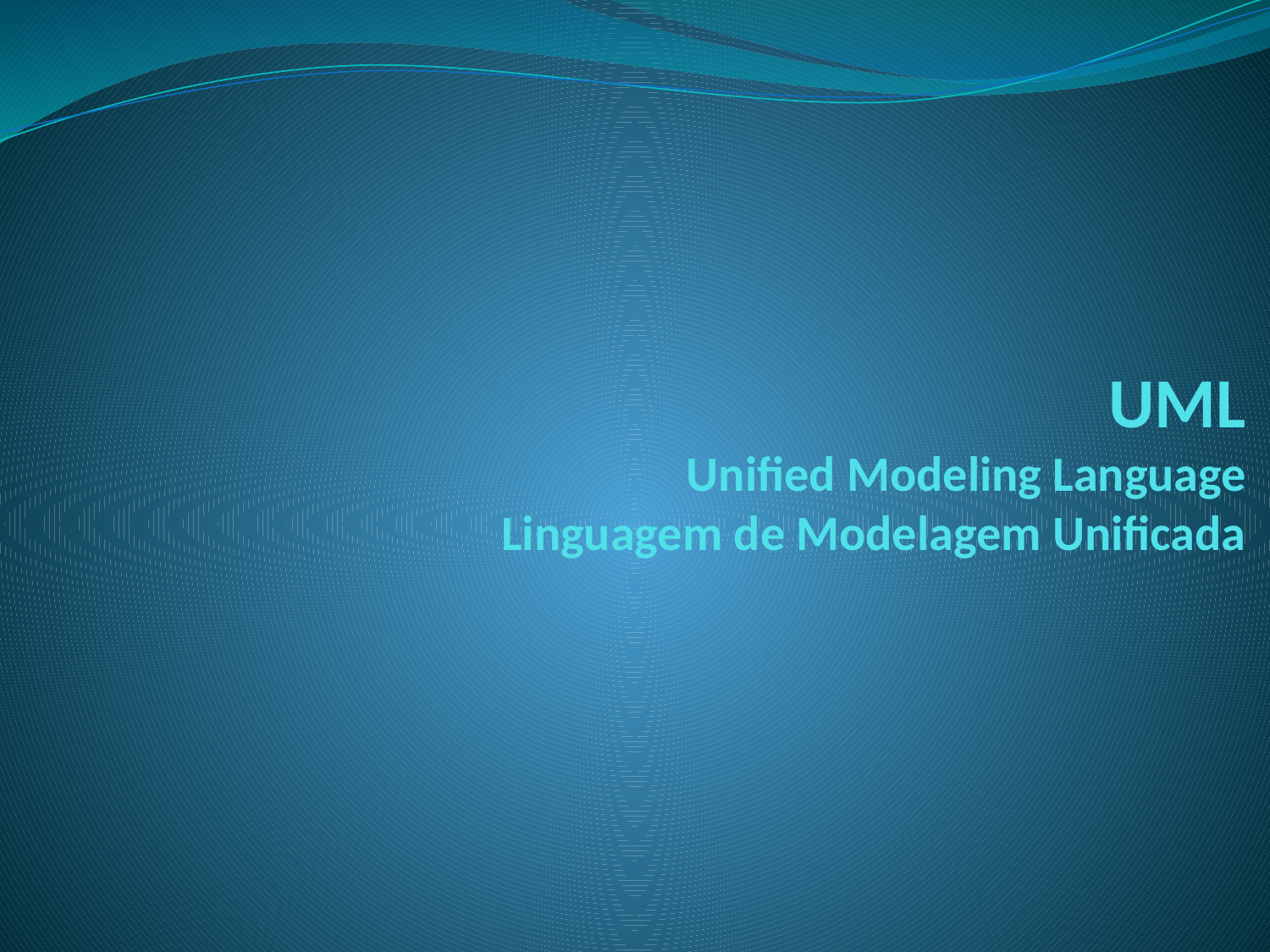

# UML Unified Modeling Language Linguagem de Modelagem Unificada